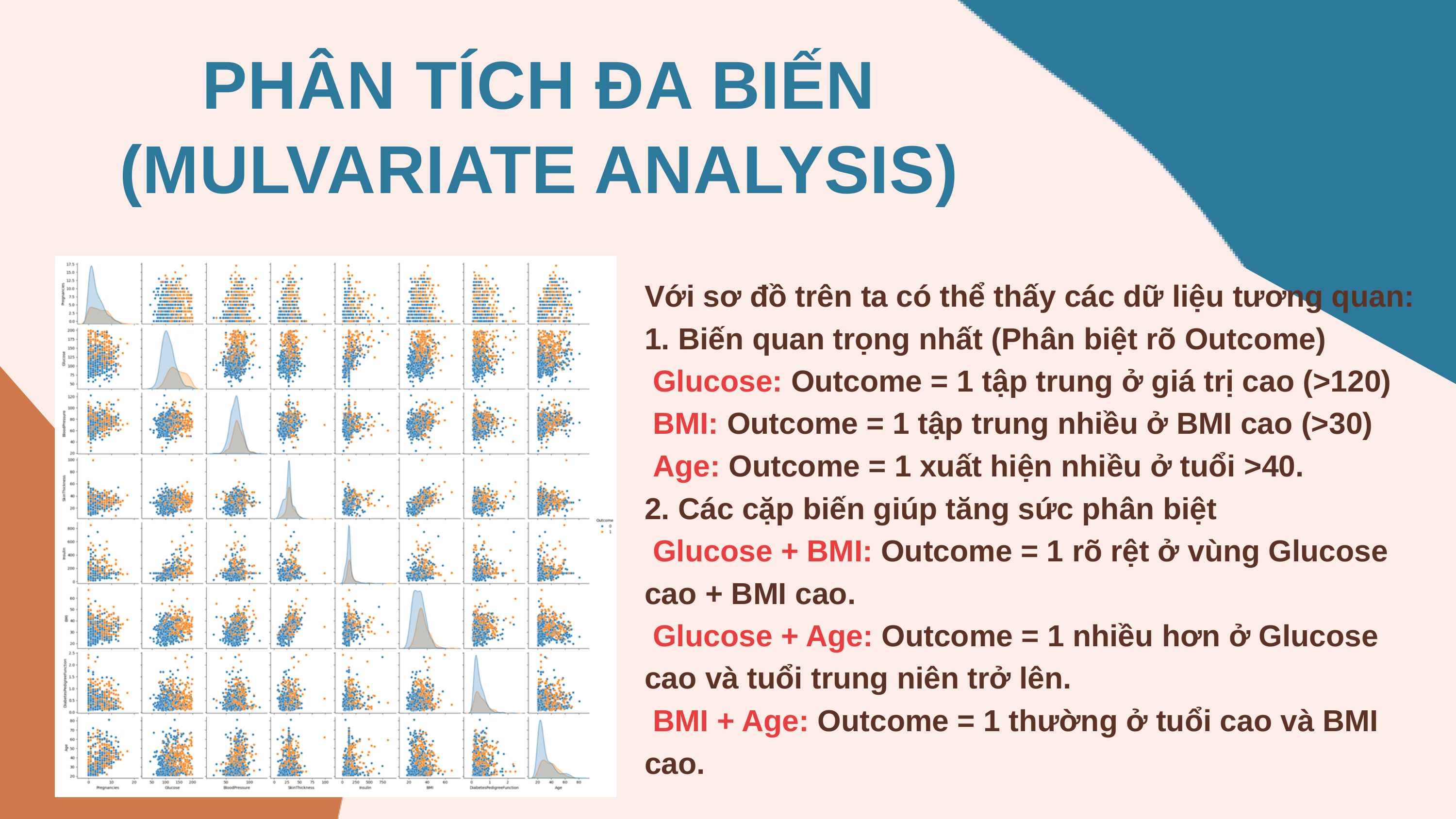

PHÂN TÍCH ĐA BIẾN (MULVARIATE ANALYSIS)

Với sơ đồ trên ta có thể thấy các dữ liệu tương quan:
1. Biến quan trọng nhất (Phân biệt rõ Outcome)
 Glucose: Outcome = 1 tập trung ở giá trị cao (>120)
 BMI: Outcome = 1 tập trung nhiều ở BMI cao (>30)
 Age: Outcome = 1 xuất hiện nhiều ở tuổi >40.
2. Các cặp biến giúp tăng sức phân biệt
 Glucose + BMI: Outcome = 1 rõ rệt ở vùng Glucose cao + BMI cao.
 Glucose + Age: Outcome = 1 nhiều hơn ở Glucose cao và tuổi trung niên trở lên.
 BMI + Age: Outcome = 1 thường ở tuổi cao và BMI cao.